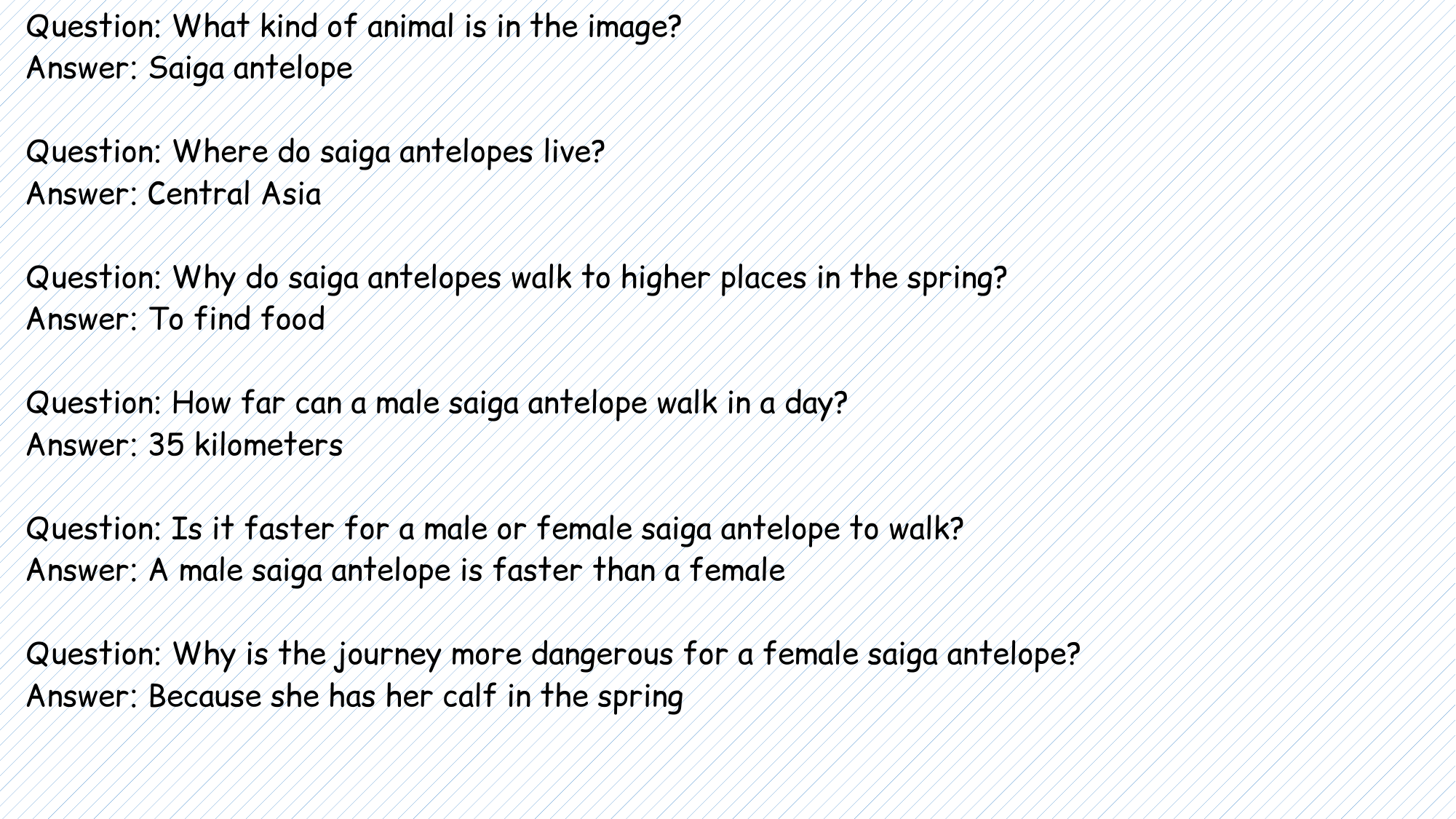

Question: What kind of animal is in the image?
Answer: Saiga antelope

Question: Where do saiga antelopes live?
Answer: Central Asia

Question: Why do saiga antelopes walk to higher places in the spring?
Answer: To find food

Question: How far can a male saiga antelope walk in a day?
Answer: 35 kilometers

Question: Is it faster for a male or female saiga antelope to walk?
Answer: A male saiga antelope is faster than a female

Question: Why is the journey more dangerous for a female saiga antelope?
Answer: Because she has her calf in the spring